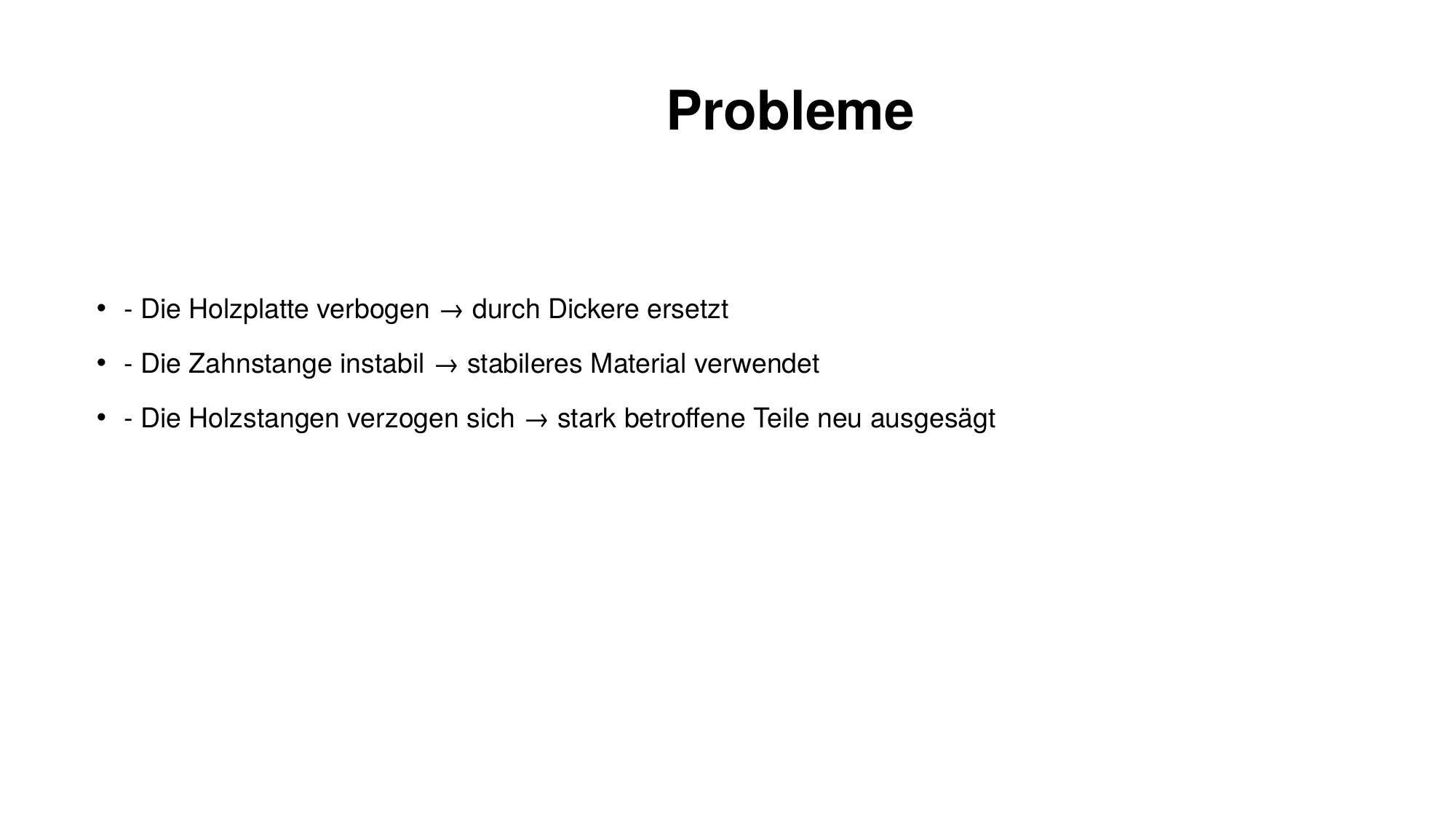

Probleme
# - Die Holzplatte verbogen → durch Dickere ersetzt
- Die Zahnstange instabil → stabileres Material verwendet
- Die Holzstangen verzogen sich → stark betroffene Teile neu ausgesägt